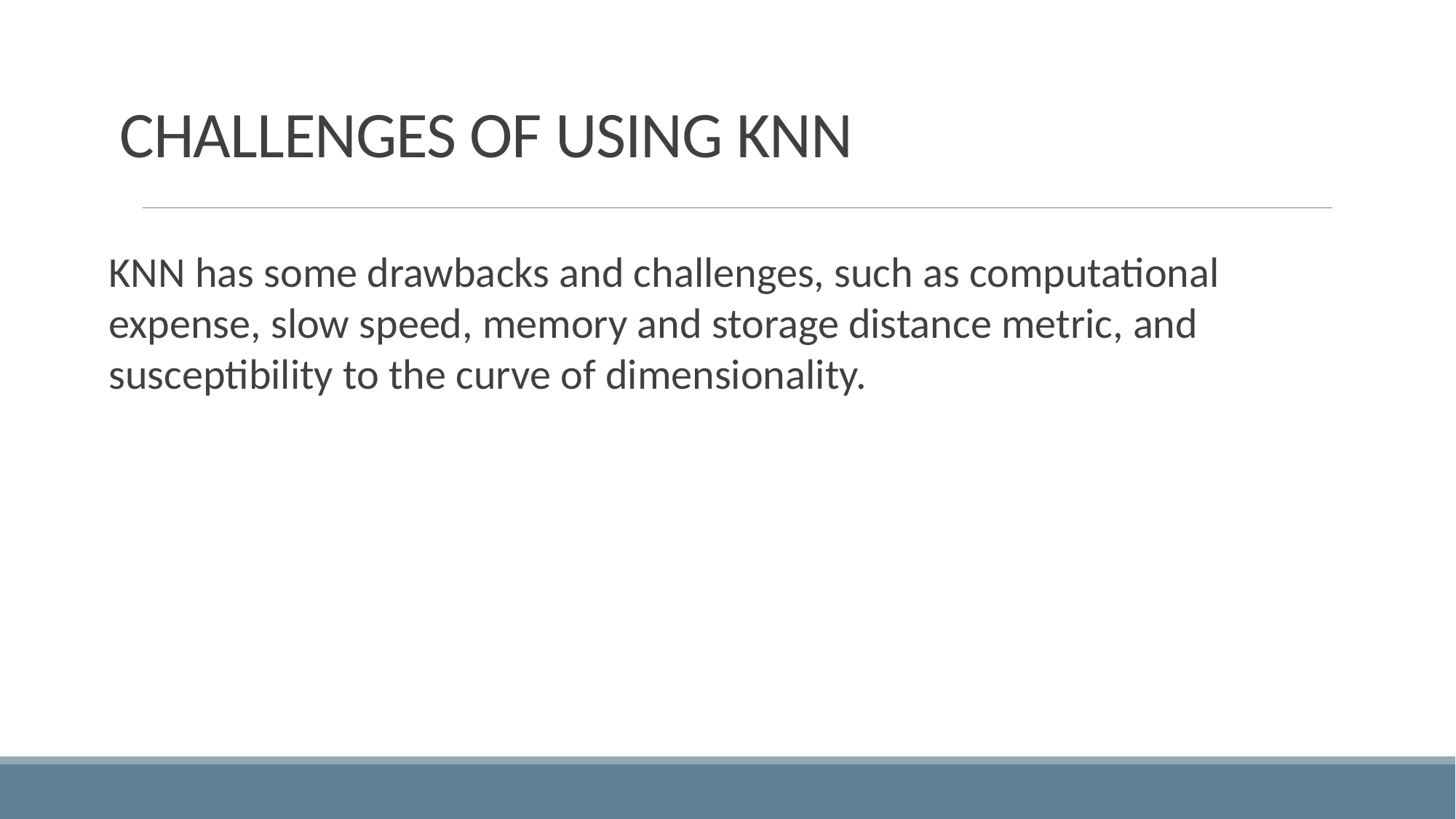

# CHALLENGES OF USING KNN
KNN has some drawbacks and challenges, such as computational expense, slow speed, memory and storage distance metric, and susceptibility to the curve of dimensionality.